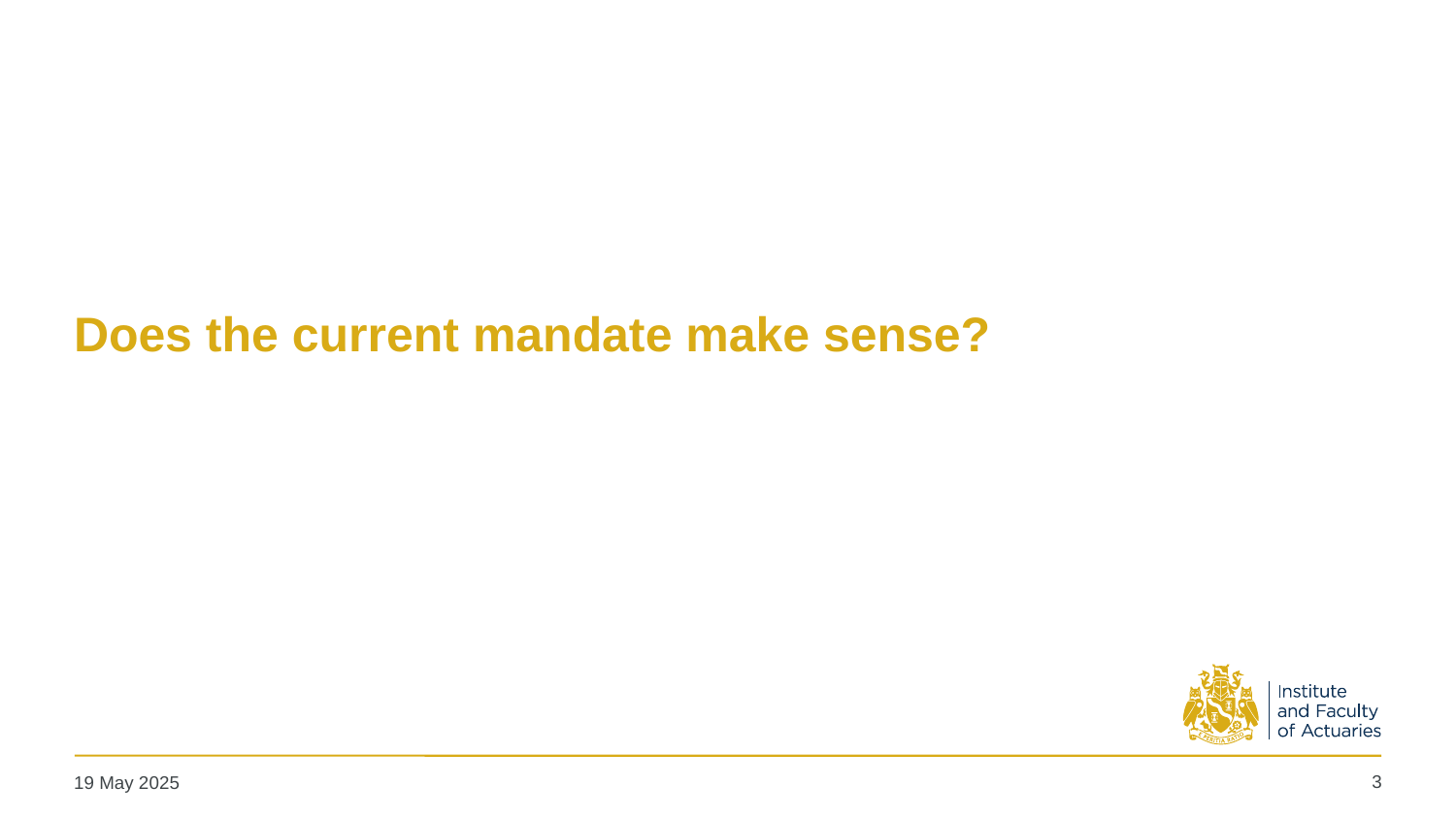

Does the current mandate make sense?
3
19 May 2025